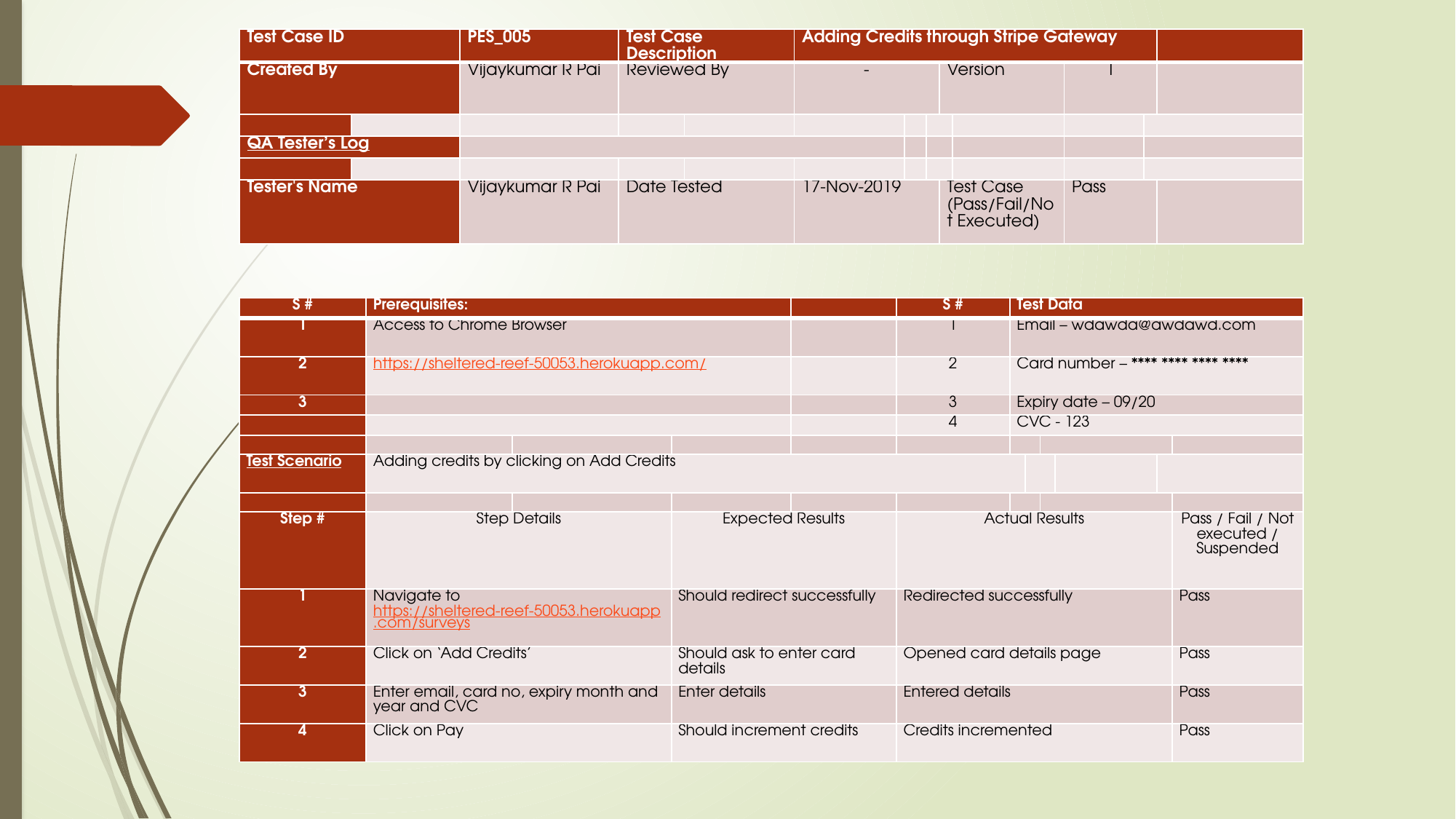

| Test Case ID |  | PES\_005 | Test Case Description |  | Adding Credits through Stripe Gateway |  |  |  |  |  |  |  |
| --- | --- | --- | --- | --- | --- | --- | --- | --- | --- | --- | --- | --- |
| Created By |  | Vijaykumar R Pai | Reviewed By |  | - |  |  | Version |  | 1 |  |  |
|  |  |  |  |  |  |  |  |  |  |  |  |  |
| QA Tester’s Log |  |  |  |  |  |  |  |  |  |  |  |  |
|  |  |  |  |  |  |  |  |  |  |  |  |  |
| Tester's Name |  | Vijaykumar R Pai | Date Tested |  | 17-Nov-2019 |  |  | Test Case (Pass/Fail/Not Executed) |  | Pass |  |  |
| S # | Prerequisites: |  |  |  | S # | Test Data |  |  |  |  |  |
| --- | --- | --- | --- | --- | --- | --- | --- | --- | --- | --- | --- |
| 1 | Access to Chrome Browser |  |  |  | 1 | Email – wdawda@awdawd.com |  |  |  |  |  |
| 2 | https://sheltered-reef-50053.herokuapp.com/ |  |  |  | 2 | Card number – \*\*\*\* \*\*\*\* \*\*\*\* \*\*\*\* |  |  |  |  |  |
| 3 |  |  |  |  | 3 | Expiry date – 09/20 |  |  |  |  |  |
|  |  |  |  |  | 4 | CVC - 123 |  |  |  |  |  |
|  |  |  |  |  |  |  |  |  |  |  |  |
| Test Scenario | Adding credits by clicking on Add Credits |  |  |  |  |  |  |  |  |  |  |
|  |  |  |  |  |  |  |  |  |  |  |  |
| Step # | Step Details |  | Expected Results |  | Actual Results |  |  |  |  |  | Pass / Fail / Not executed / Suspended |
| 1 | Navigate to https://sheltered-reef-50053.herokuapp.com/surveys |  | Should redirect successfully |  | Redirected successfully |  |  |  |  |  | Pass |
| 2 | Click on ‘Add Credits’ |  | Should ask to enter card details |  | Opened card details page |  |  |  |  |  | Pass |
| 3 | Enter email, card no, expiry month and year and CVC |  | Enter details |  | Entered details |  |  |  |  |  | Pass |
| 4 | Click on Pay |  | Should increment credits |  | Credits incremented |  |  |  |  |  | Pass |